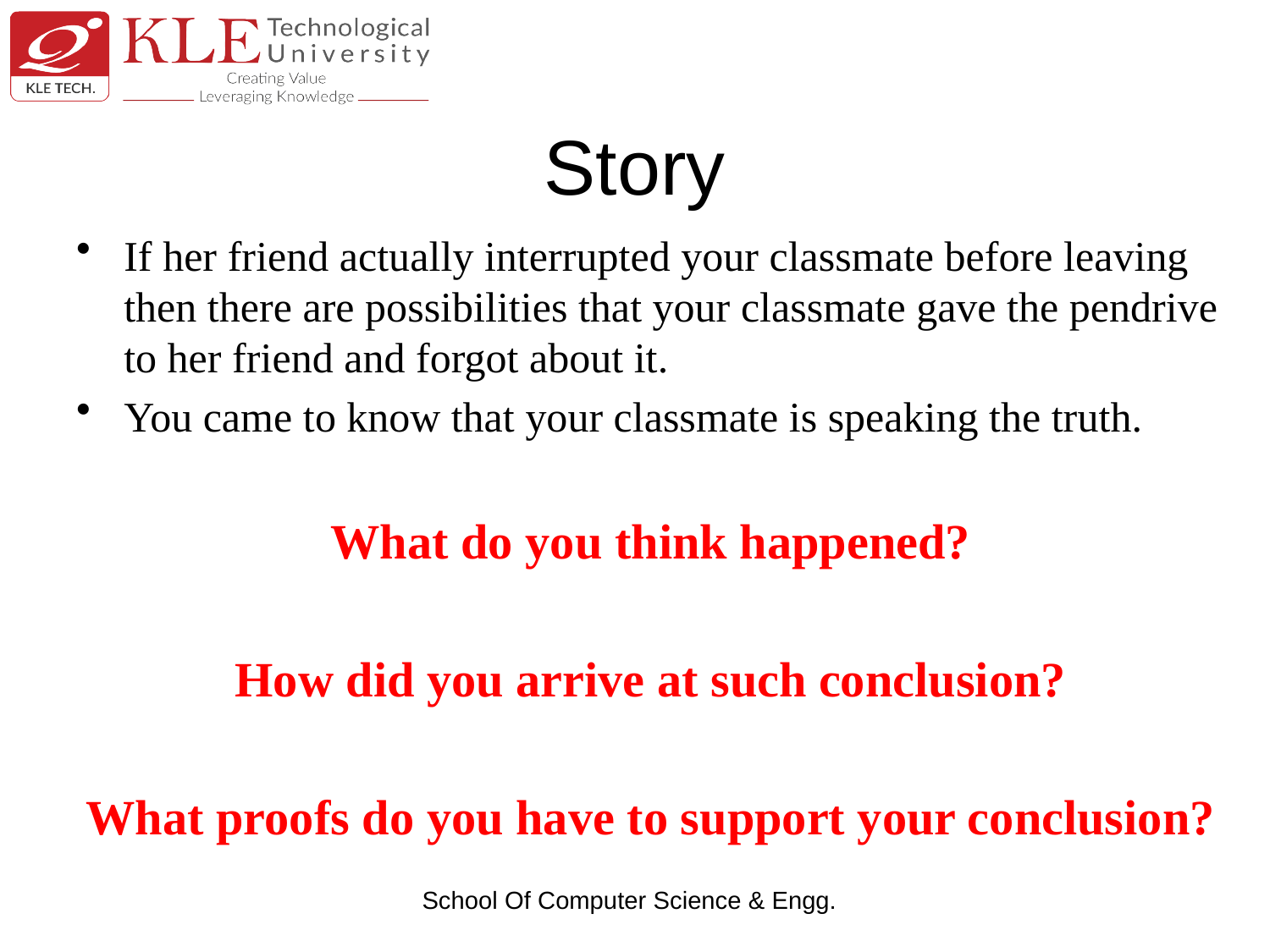

# Story
If her friend actually interrupted your classmate before leaving then there are possibilities that your classmate gave the pendrive to her friend and forgot about it.
You came to know that your classmate is speaking the truth.

What do you think happened?

How did you arrive at such conclusion?

What proofs do you have to support your conclusion?